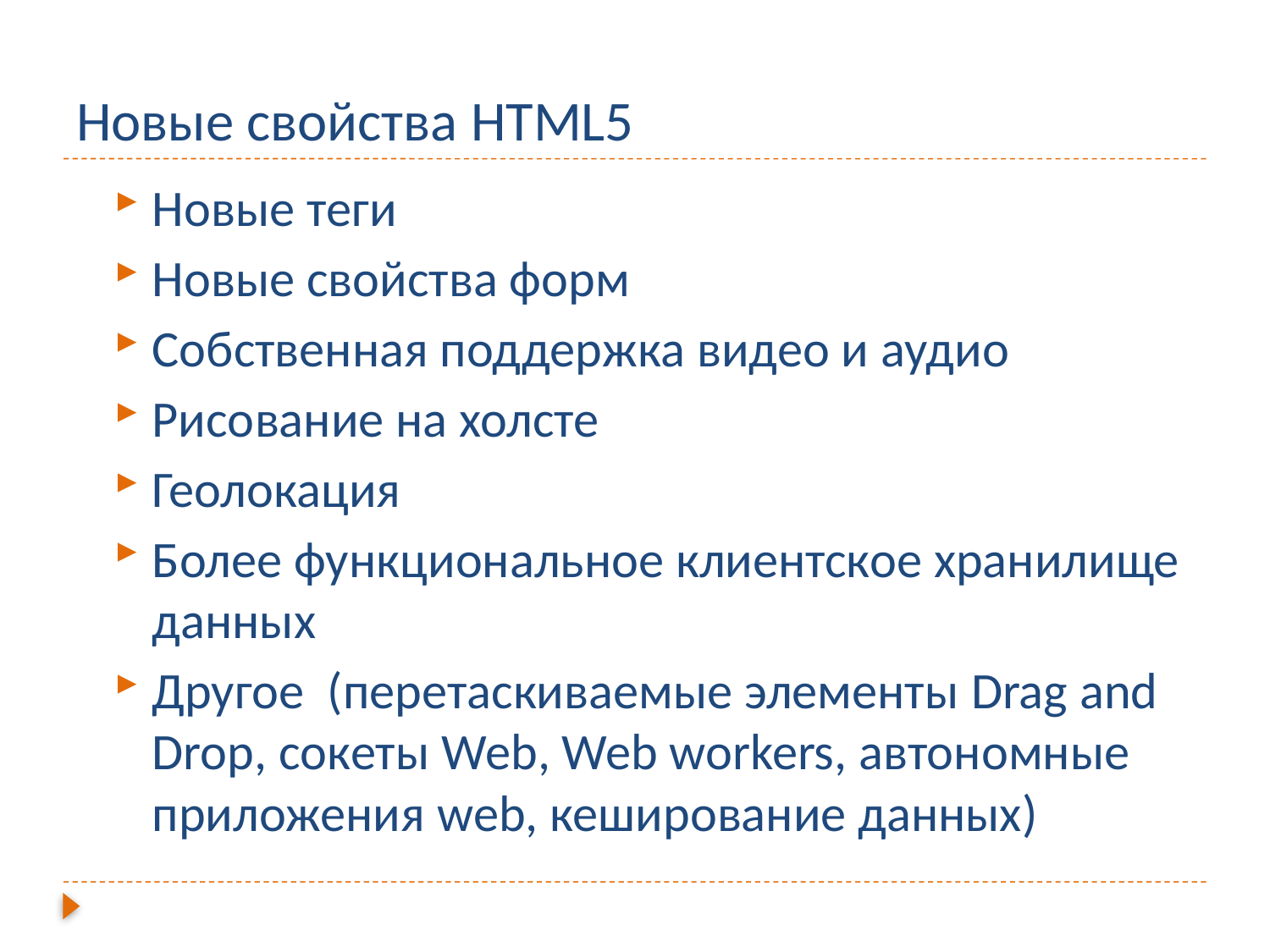

# Новые свойства HTML5
Новые теги
Новые свойства форм
Собственная поддержка видео и аудио
Рисование на холсте
Геолокация
Более функциональное клиентское хранилище данных
Другое  (перетаскиваемые элементы Drag and Drop, сокеты Web, Web workers, автономные приложения web, кеширование данных)